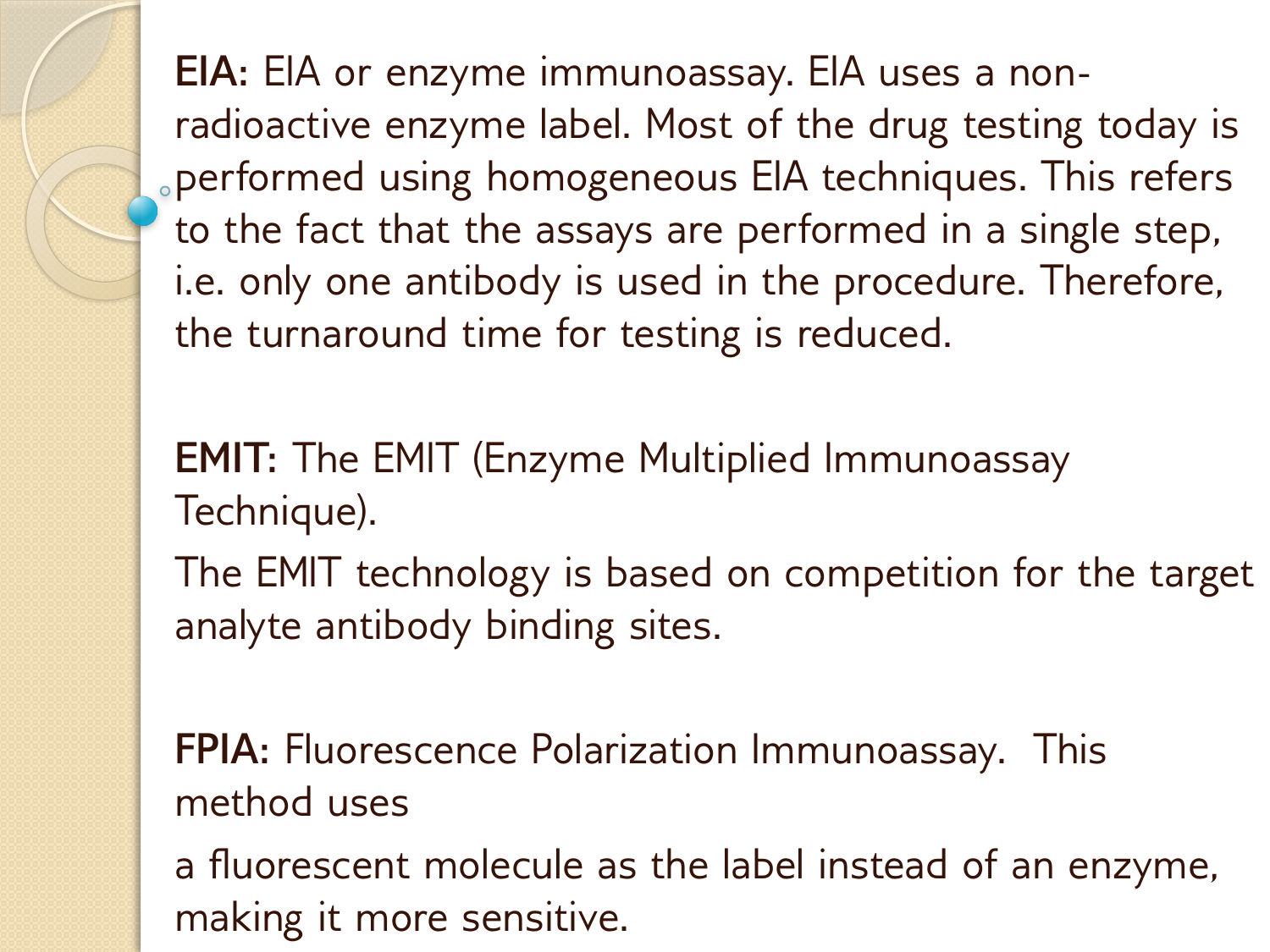

EIA: EIA or enzyme immunoassay. EIA uses a non-radioactive enzyme label. Most of the drug testing today is performed using homogeneous EIA techniques. This refers to the fact that the assays are performed in a single step, i.e. only one antibody is used in the procedure. Therefore, the turnaround time for testing is reduced.

EMIT: The EMIT (Enzyme Multiplied Immunoassay Technique).
The EMIT technology is based on competition for the target analyte antibody binding sites.

FPIA: Fluorescence Polarization Immunoassay.  This method uses
a fluorescent molecule as the label instead of an enzyme, making it more sensitive.